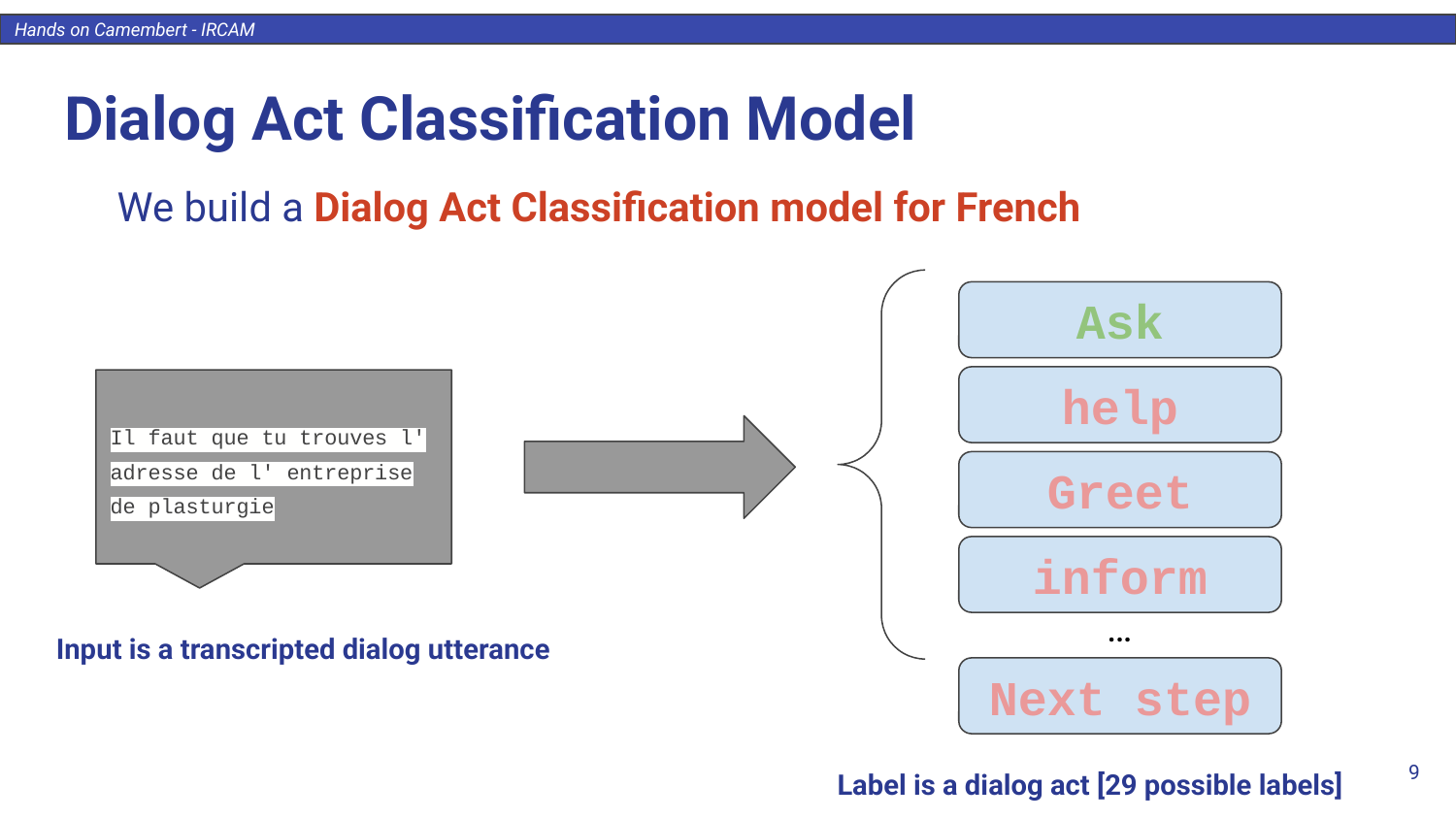

# Dialog Act Classification Model
We build a Dialog Act Classification model for French

Ask
help
Il faut que tu trouves l' adresse de l' entreprise de plasturgie

Greet
inform
…
Input is a transcripted dialog utterance
Next step
9
Label is a dialog act [29 possible labels]